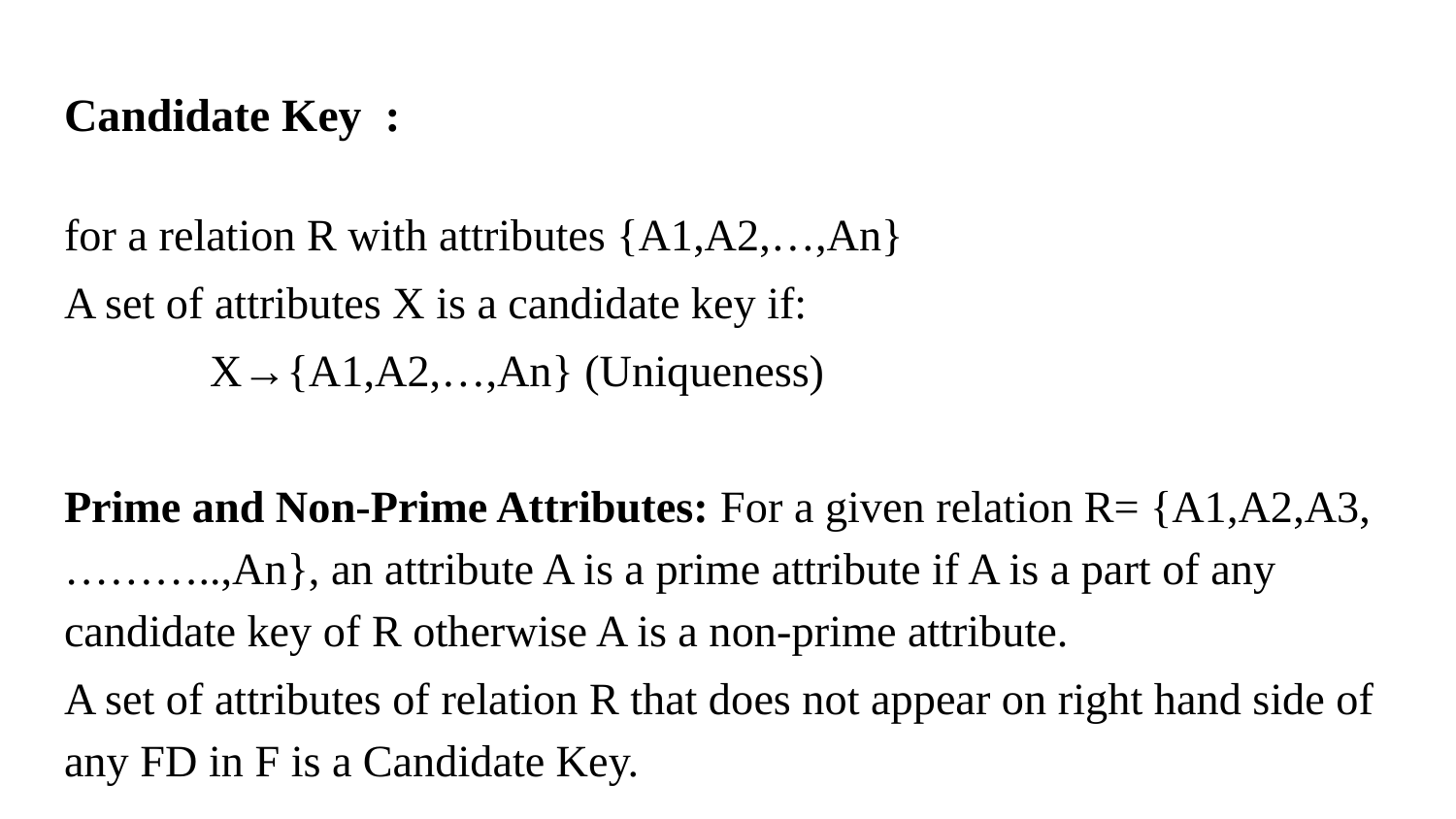

# Candidate Key  :
for a relation R with attributes {A1,A2,…,An}
A set of attributes X is a candidate key if:
X→{A1,A2,…,An} (Uniqueness)

Prime and Non-Prime Attributes: For a given relation R= {A1,A2,A3,………..,An}, an attribute A is a prime attribute if A is a part of any candidate key of R otherwise A is a non-prime attribute.
A set of attributes of relation R that does not appear on right hand side of any FD in F is a Candidate Key.